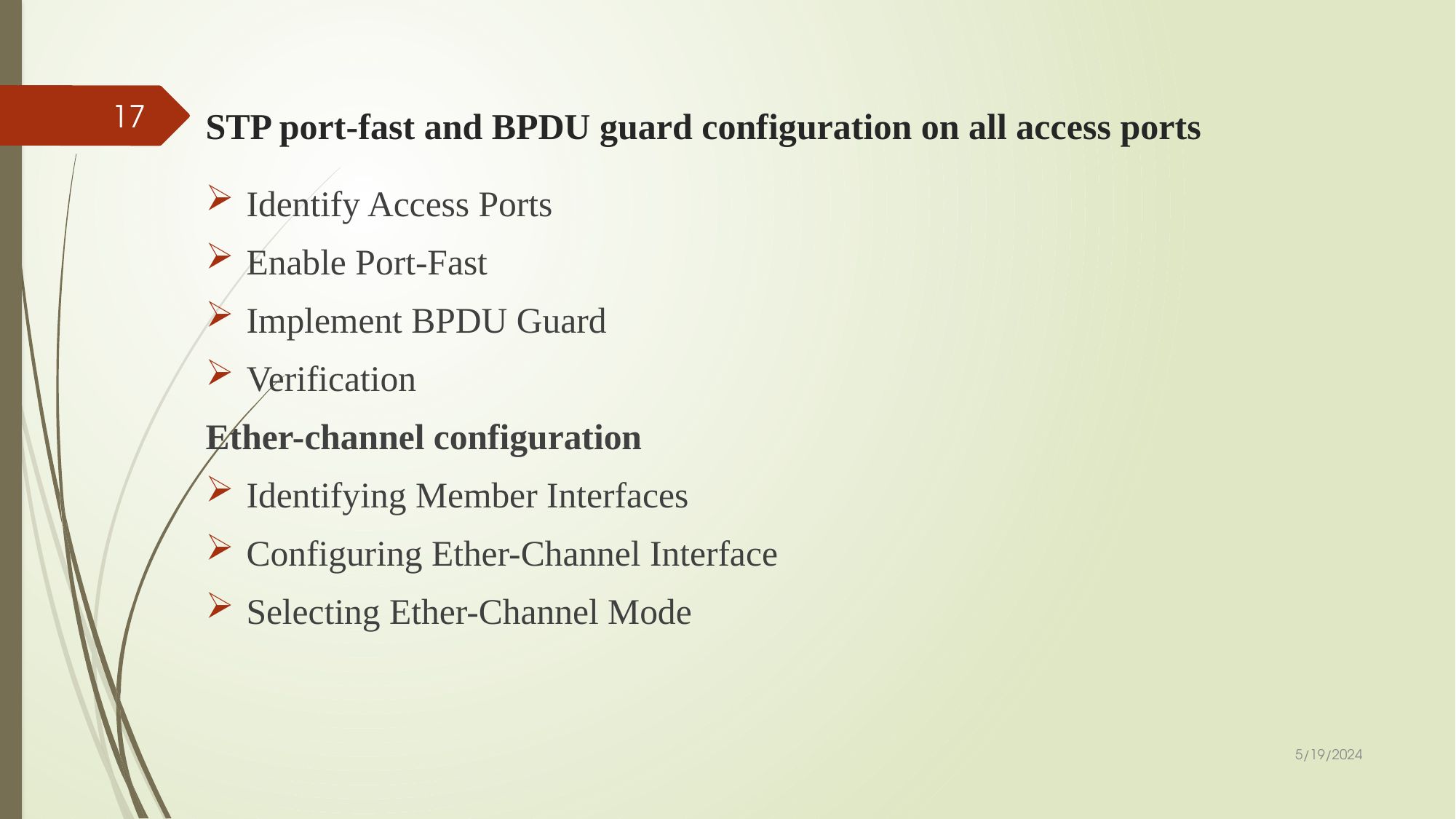

17
# STP port-fast and BPDU guard configuration on all access ports
Identify Access Ports
Enable Port-Fast
Implement BPDU Guard
Verification
Ether-channel configuration
Identifying Member Interfaces
Configuring Ether-Channel Interface
Selecting Ether-Channel Mode
5/19/2024